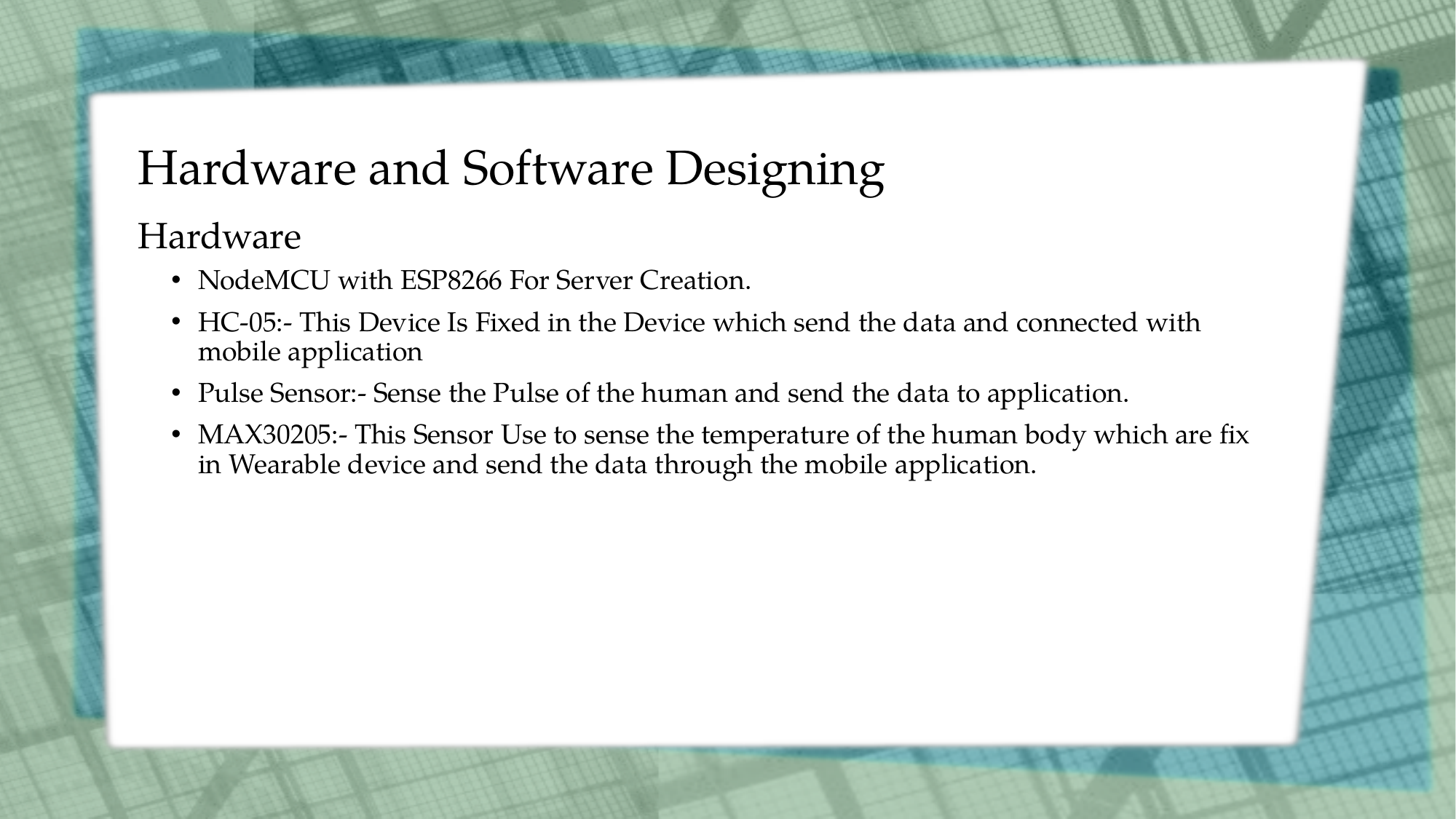

# Hardware and Software Designing
Hardware
NodeMCU with ESP8266 For Server Creation.
HC-05:- This Device Is Fixed in the Device which send the data and connected with mobile application
Pulse Sensor:- Sense the Pulse of the human and send the data to application.
MAX30205:- This Sensor Use to sense the temperature of the human body which are fix in Wearable device and send the data through the mobile application.